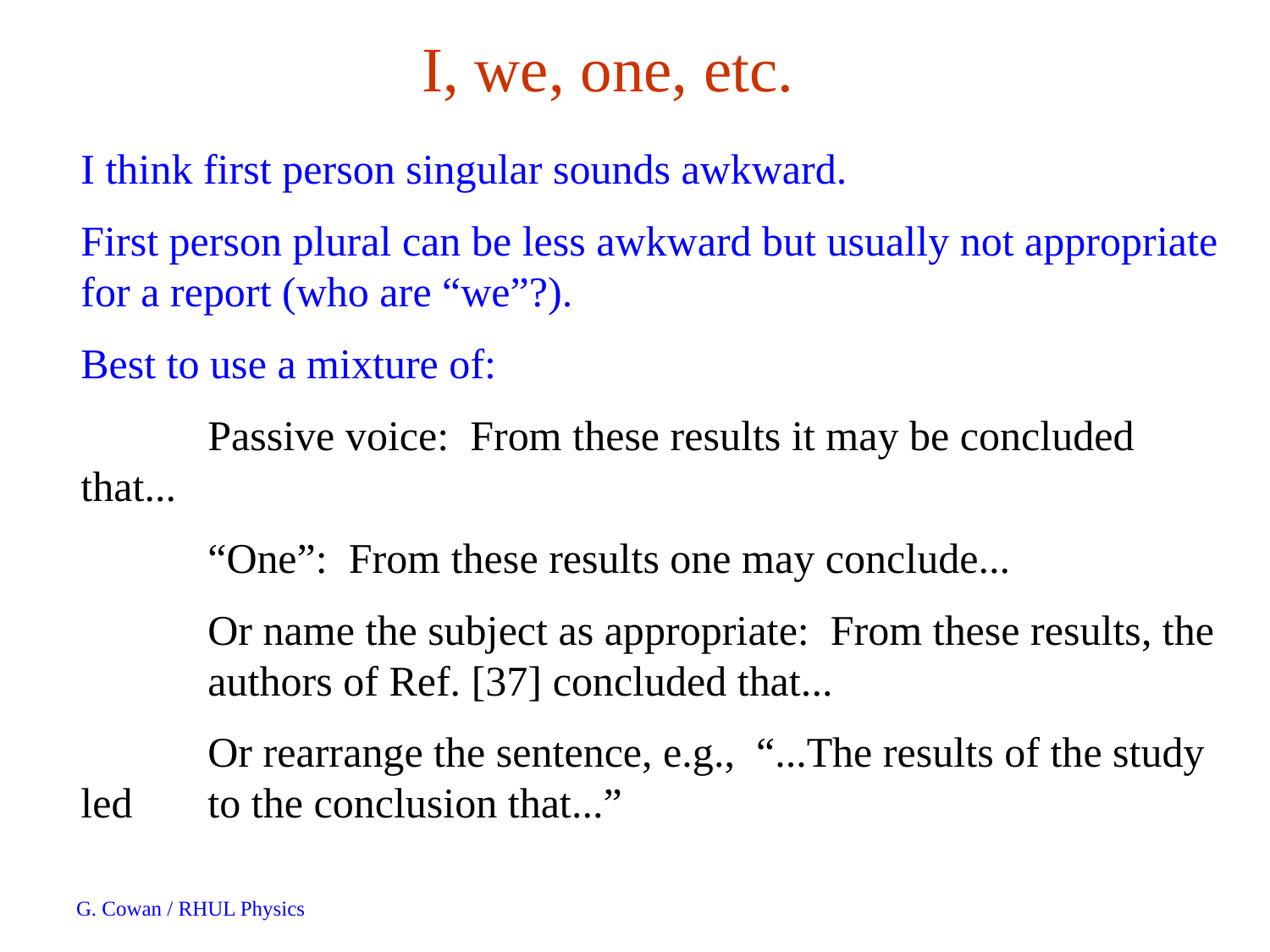

I, we, one, etc.
I think first person singular sounds awkward.
First person plural can be less awkward but usually not appropriate for a report (who are “we”?).
Best to use a mixture of:
	Passive voice:  From these results it may be concluded that...
	“One”:  From these results one may conclude...
	Or name the subject as appropriate:  From these results, the 	authors of Ref. [37] concluded that...
	Or rearrange the sentence, e.g.,  “...The results of the study led 	to the conclusion that...”
G. Cowan / RHUL Physics